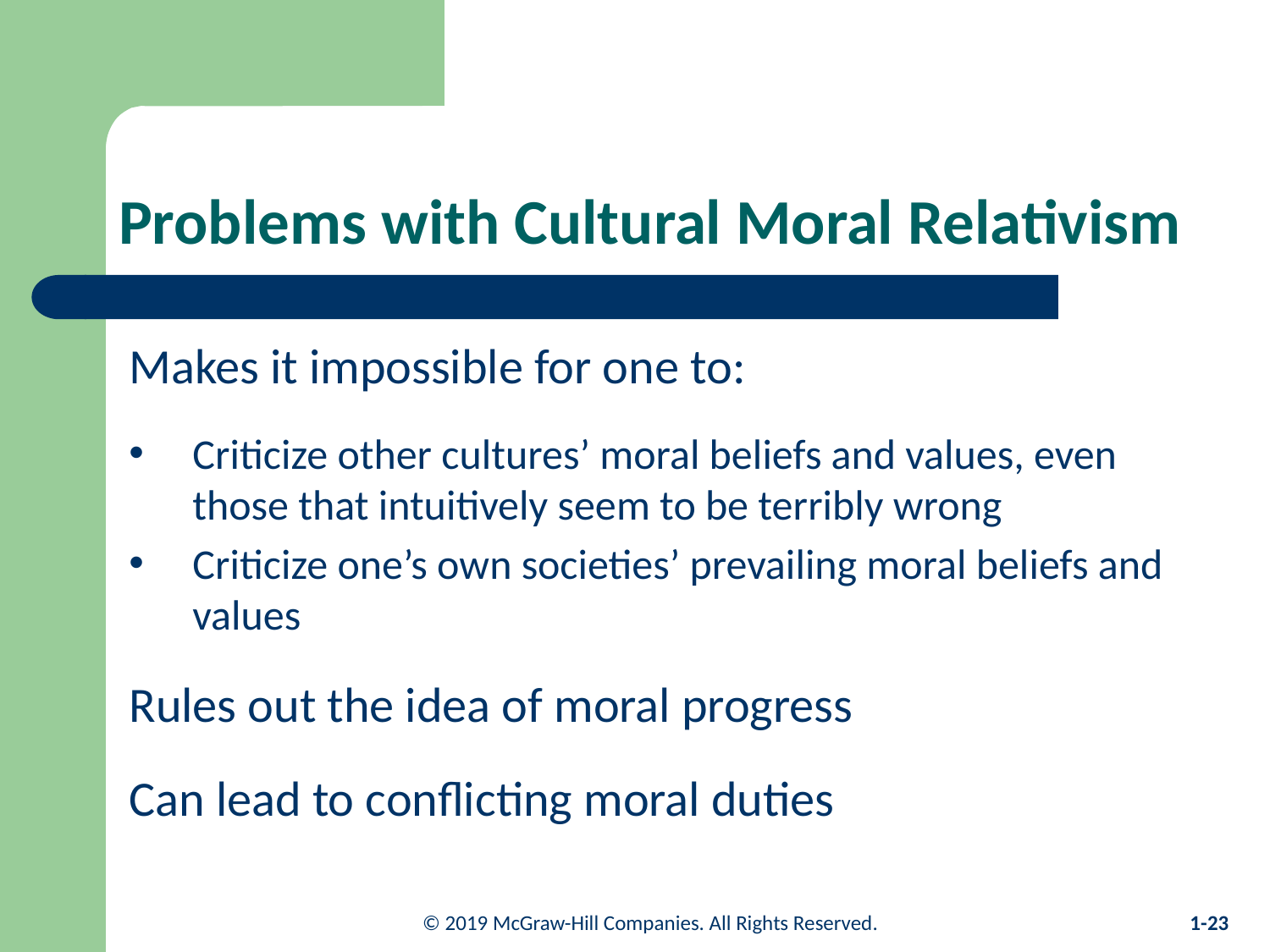

# Problems with Cultural Moral Relativism
Makes it impossible for one to:

Criticize other cultures’ moral beliefs and values, even those that intuitively seem to be terribly wrong
Criticize one’s own societies’ prevailing moral beliefs and values

Rules out the idea of moral progress

Can lead to conflicting moral duties